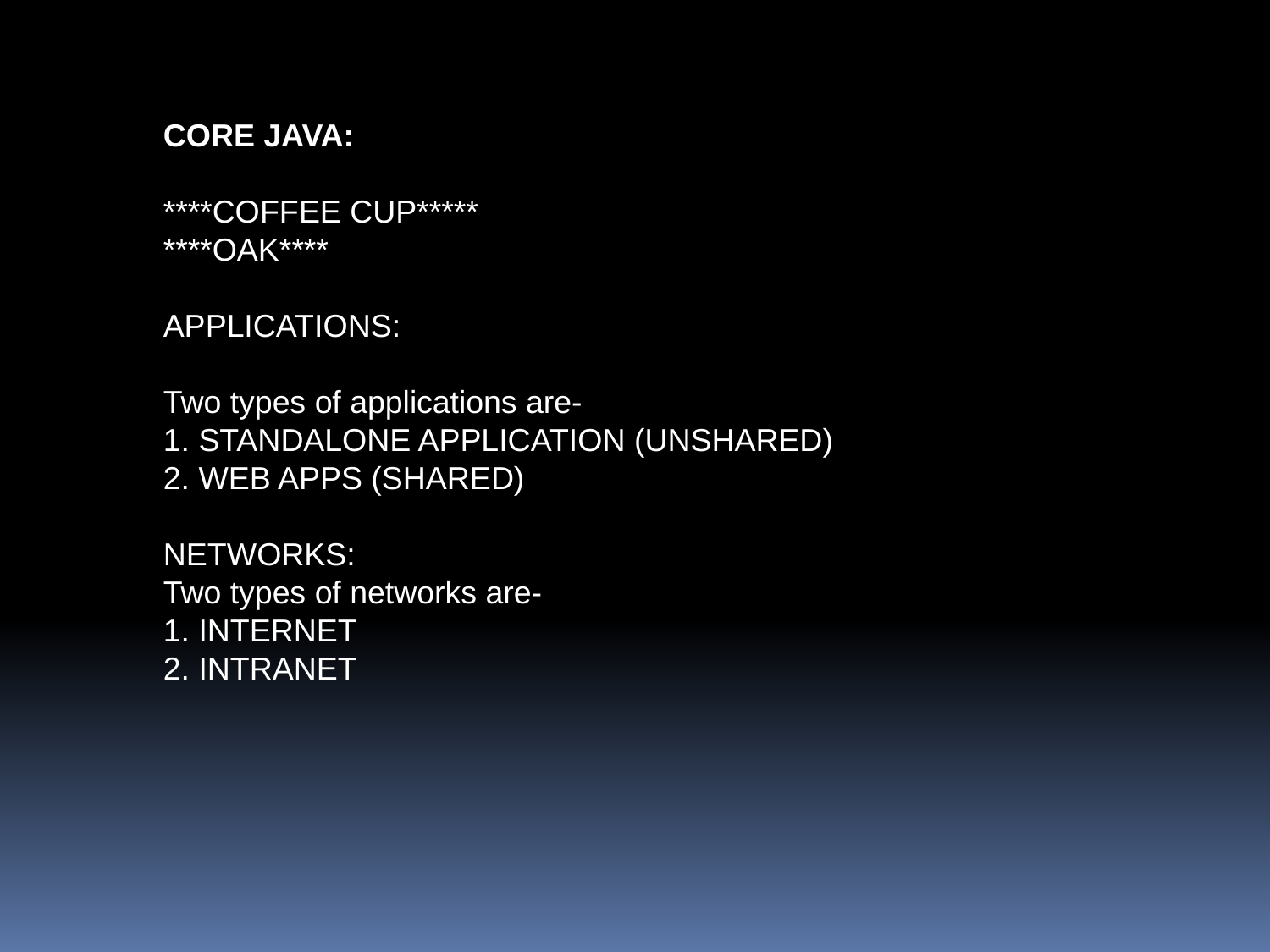

CORE JAVA:

****COFFEE CUP*****
****OAK****

APPLICATIONS:

Two types of applications are-
1. STANDALONE APPLICATION (UNSHARED)
2. WEB APPS (SHARED)

NETWORKS:
Two types of networks are-
1. INTERNET
2. INTRANET